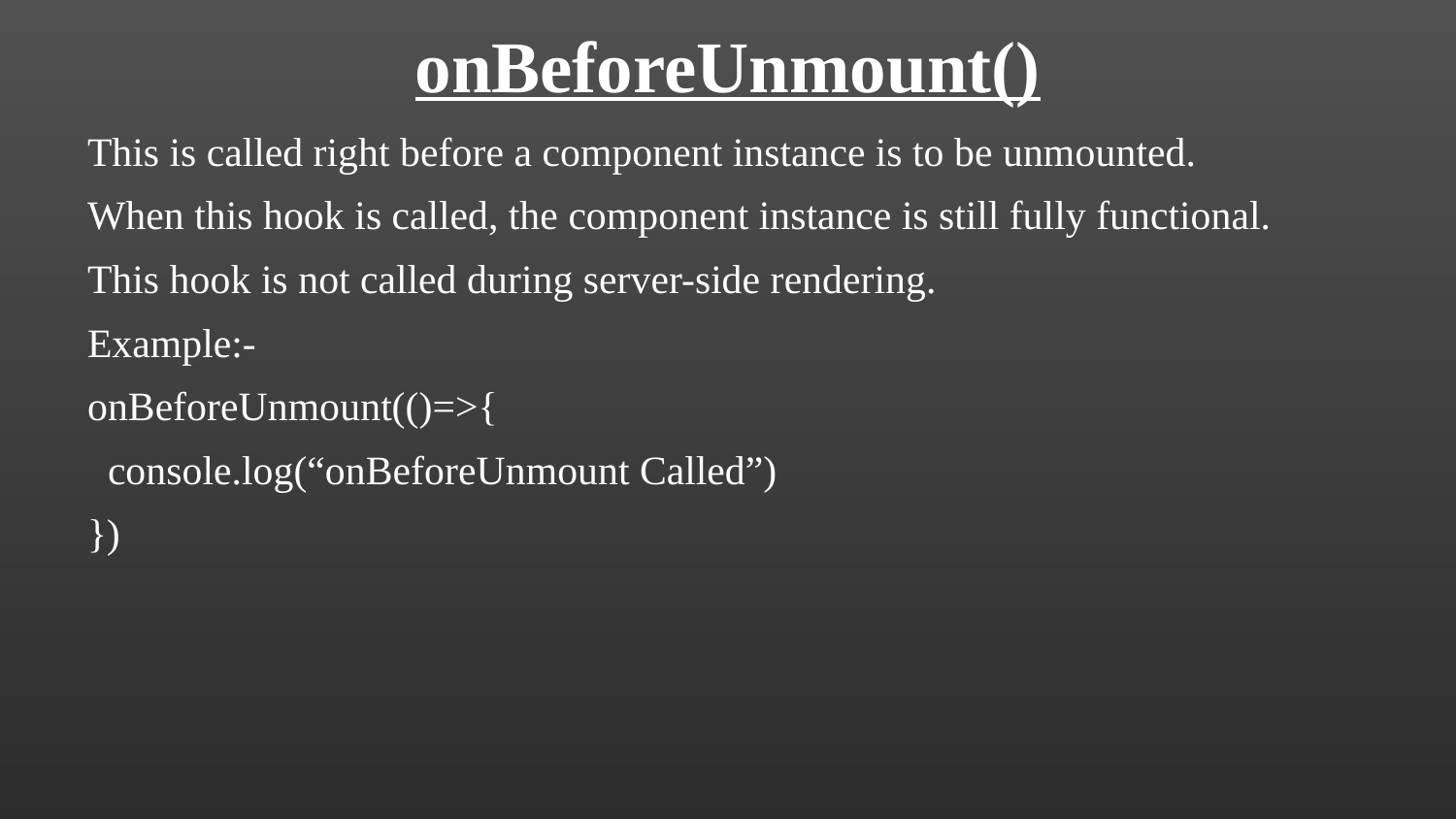

onBeforeUnmount()
This is called right before a component instance is to be unmounted.
When this hook is called, the component instance is still fully functional.
This hook is not called during server-side rendering.
Example:-
onBeforeUnmount(()=>{
  console.log(“onBeforeUnmount Called”)
})